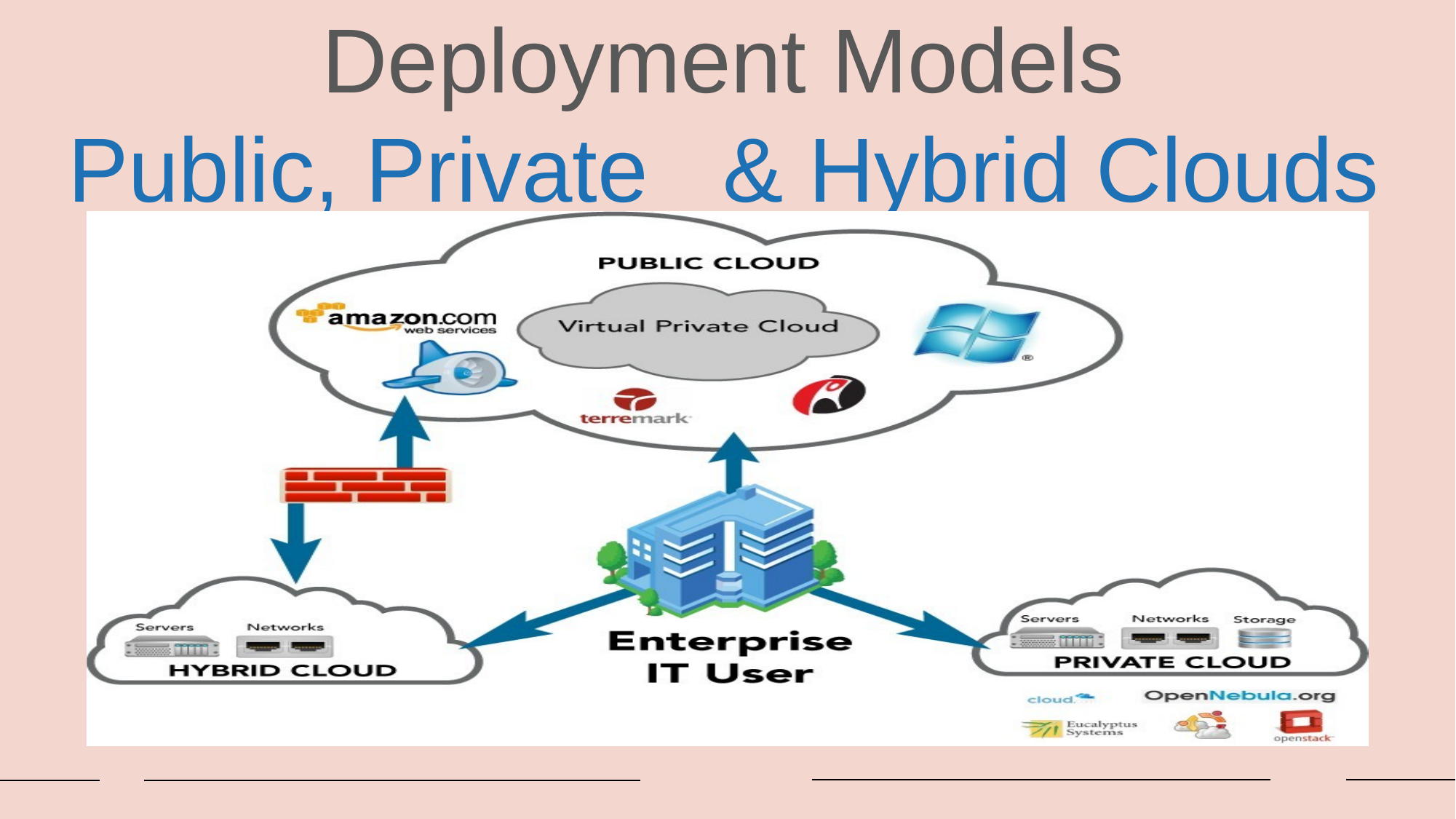

Deployment Models
Public, Private	& Hybrid Clouds